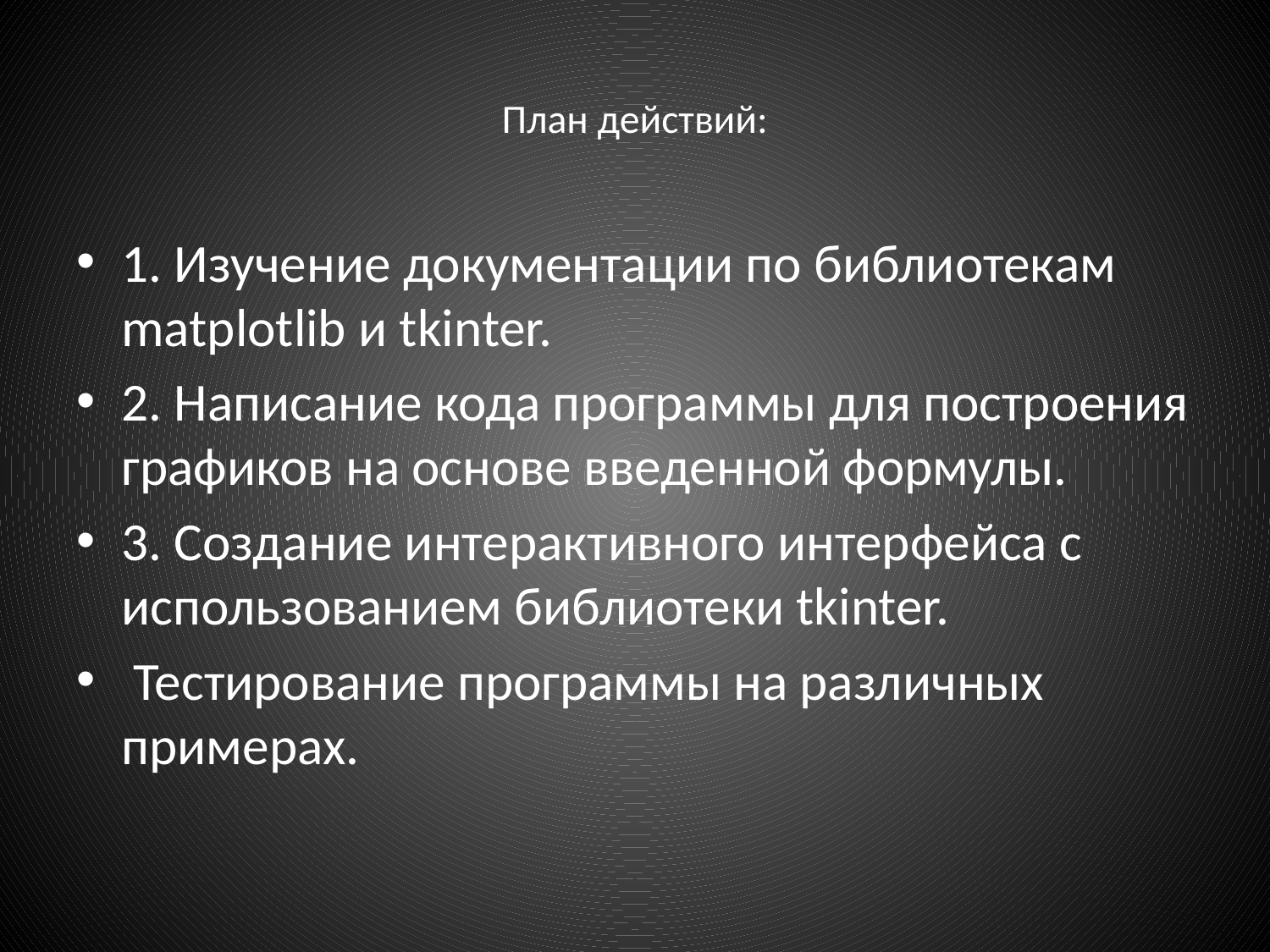

# План действий:
1. Изучение документации по библиотекам matplotlib и tkinter.
2. Написание кода программы для построения графиков на основе введенной формулы.
3. Создание интерактивного интерфейса с использованием библиотеки tkinter.
 Тестирование программы на различных примерах.